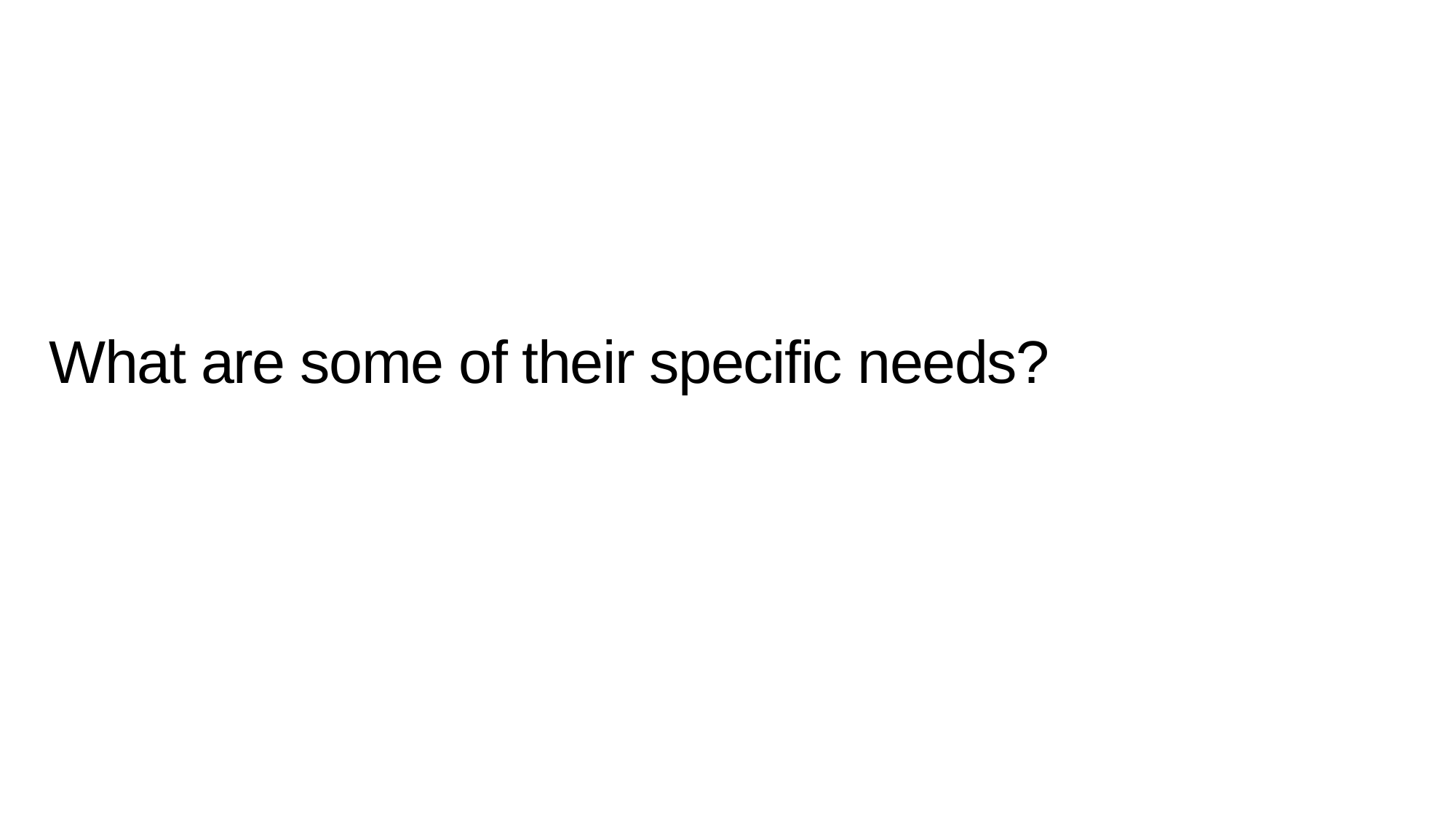

# What are some of their specific needs?